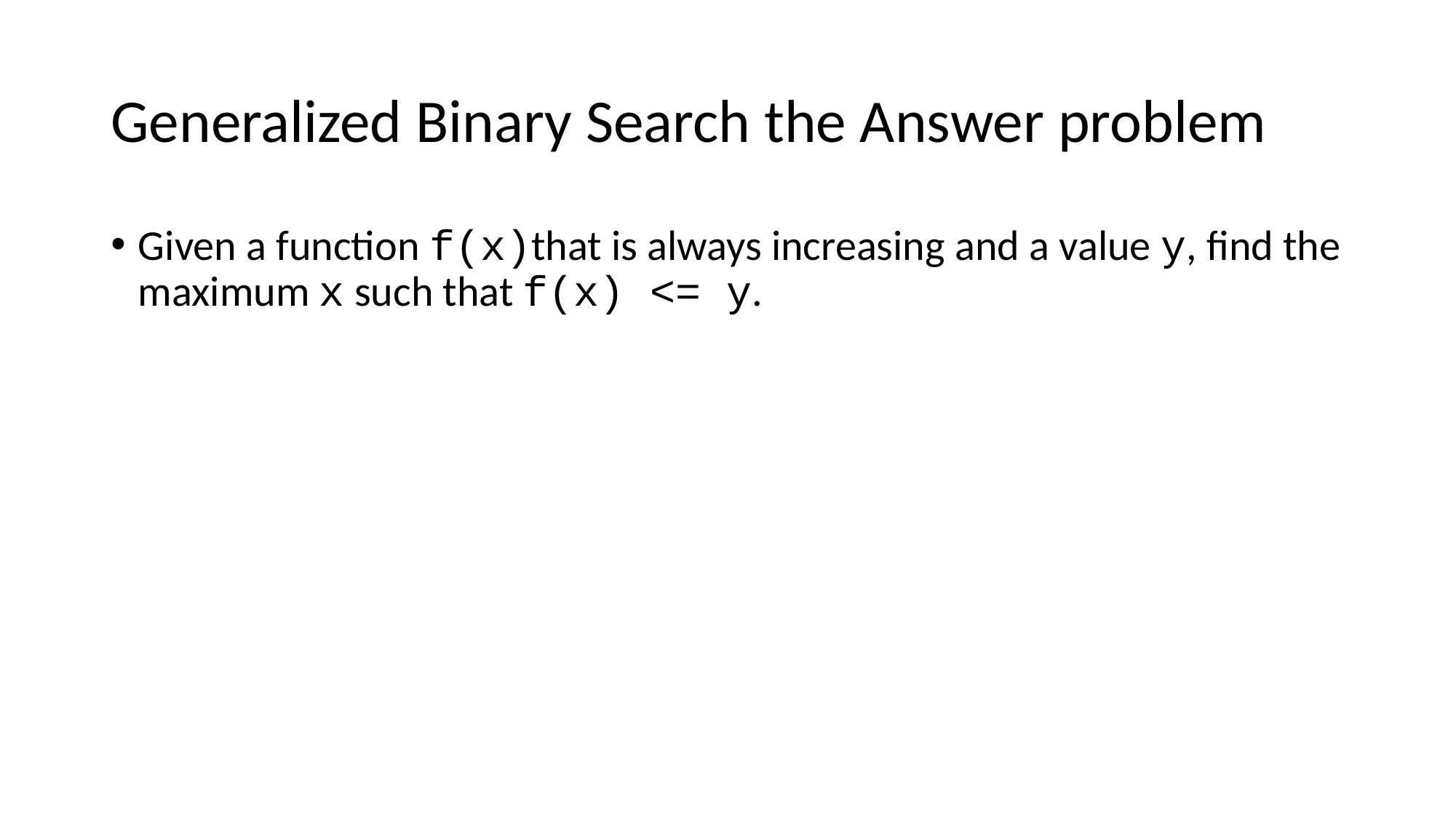

# Generalized Binary Search the Answer problem
Given a function f(x)that is always increasing and a value y, find the maximum x such that f(x) <= y.